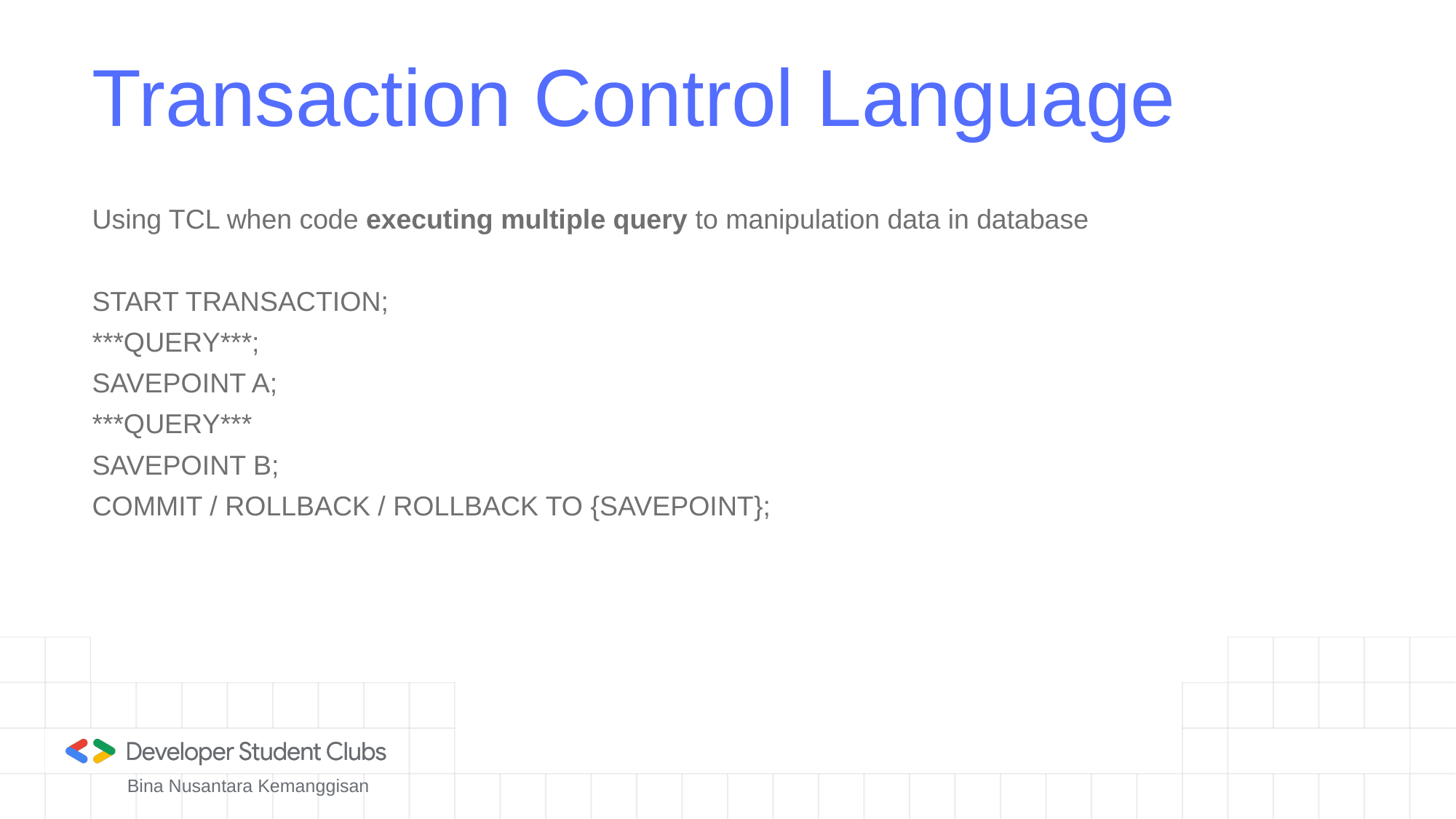

# Transaction Control Language
Using TCL when code executing multiple query to manipulation data in database

START TRANSACTION;
***QUERY***;
SAVEPOINT A;
***QUERY***
SAVEPOINT B;
COMMIT / ROLLBACK / ROLLBACK TO {SAVEPOINT};